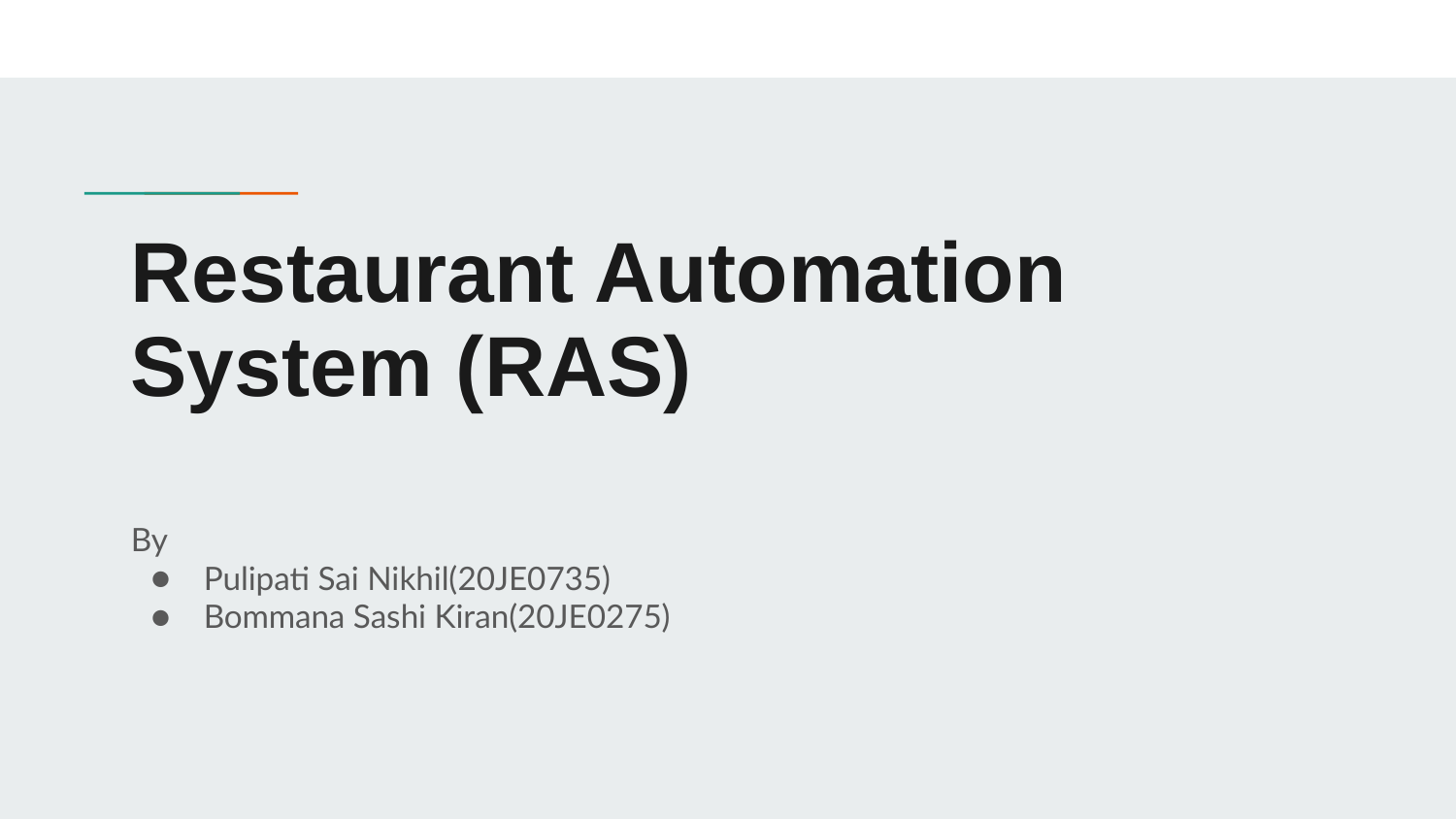

# Restaurant Automation System (RAS)
By
Pulipati Sai Nikhil(20JE0735)
Bommana Sashi Kiran(20JE0275)